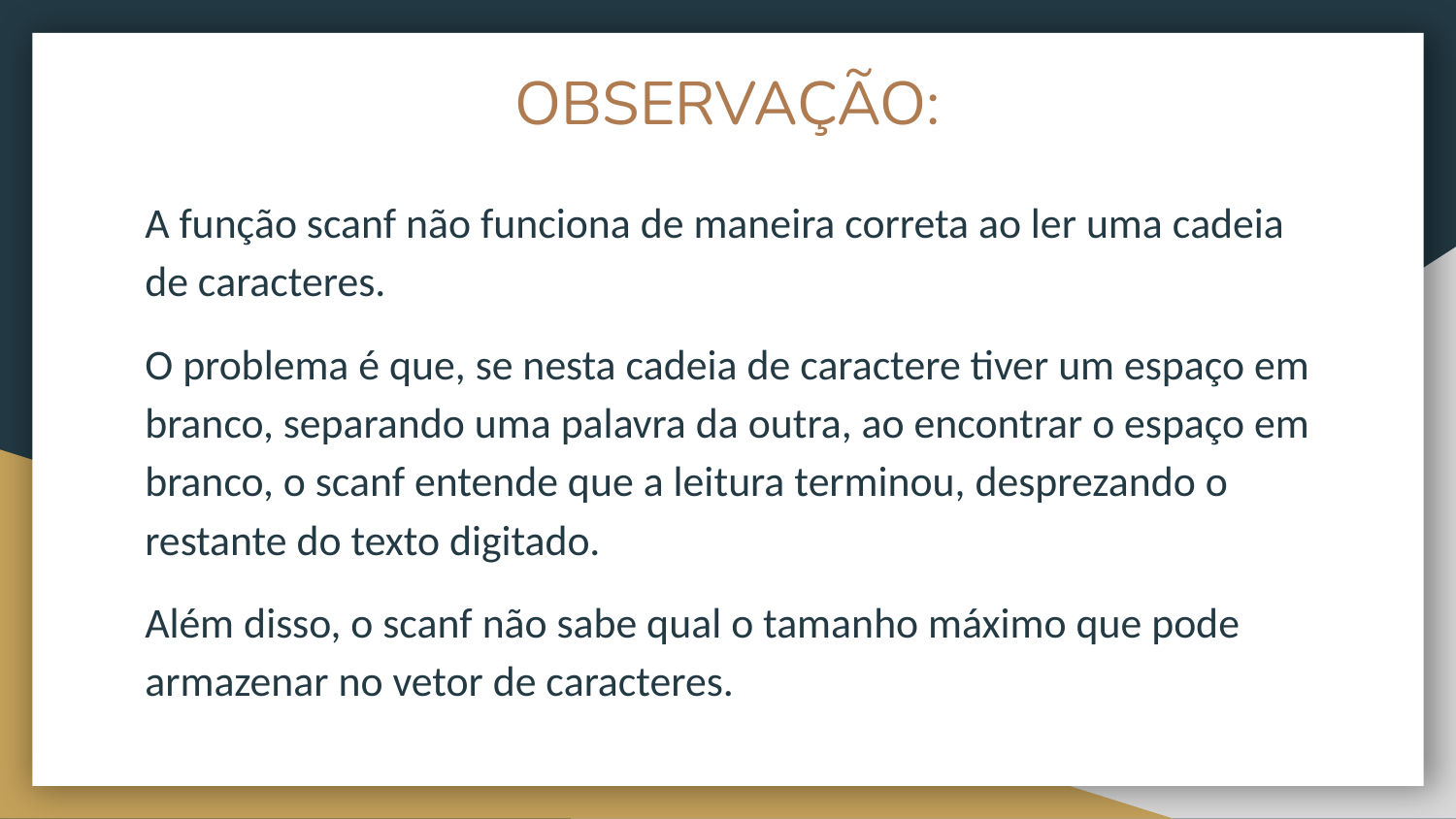

# OBSERVAÇÃO:
A função scanf não funciona de maneira correta ao ler uma cadeia de caracteres.
O problema é que, se nesta cadeia de caractere tiver um espaço em branco, separando uma palavra da outra, ao encontrar o espaço em branco, o scanf entende que a leitura terminou, desprezando o restante do texto digitado.
Além disso, o scanf não sabe qual o tamanho máximo que pode armazenar no vetor de caracteres.